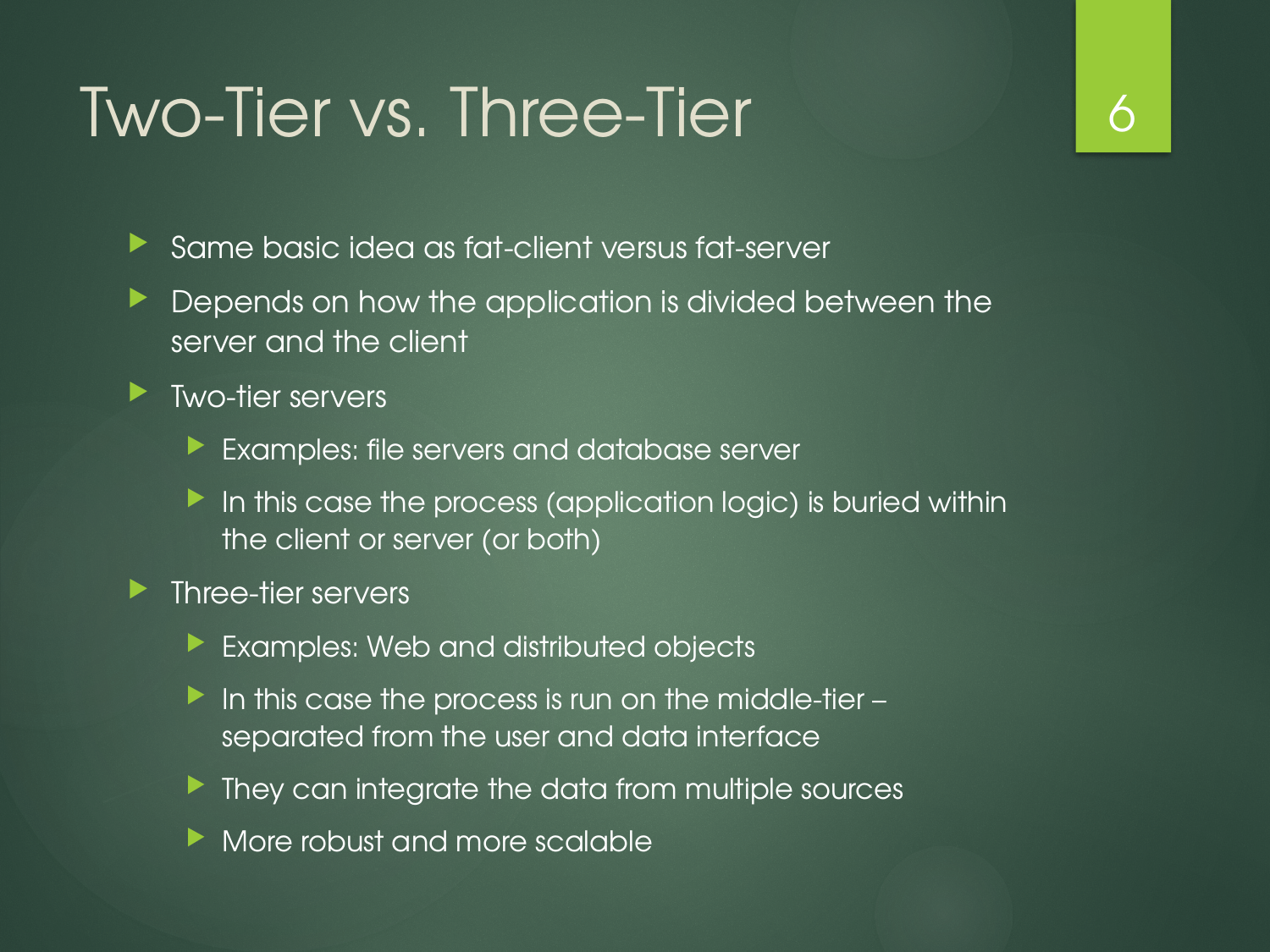

6
# Two-Tier vs. Three-Tier
Same basic idea as fat-client versus fat-server
Depends on how the application is divided between the server and the client
Two-tier servers
Examples: file servers and database server
In this case the process (application logic) is buried within the client or server (or both)
Three-tier servers
Examples: Web and distributed objects
In this case the process is run on the middle-tier – separated from the user and data interface
They can integrate the data from multiple sources
More robust and more scalable